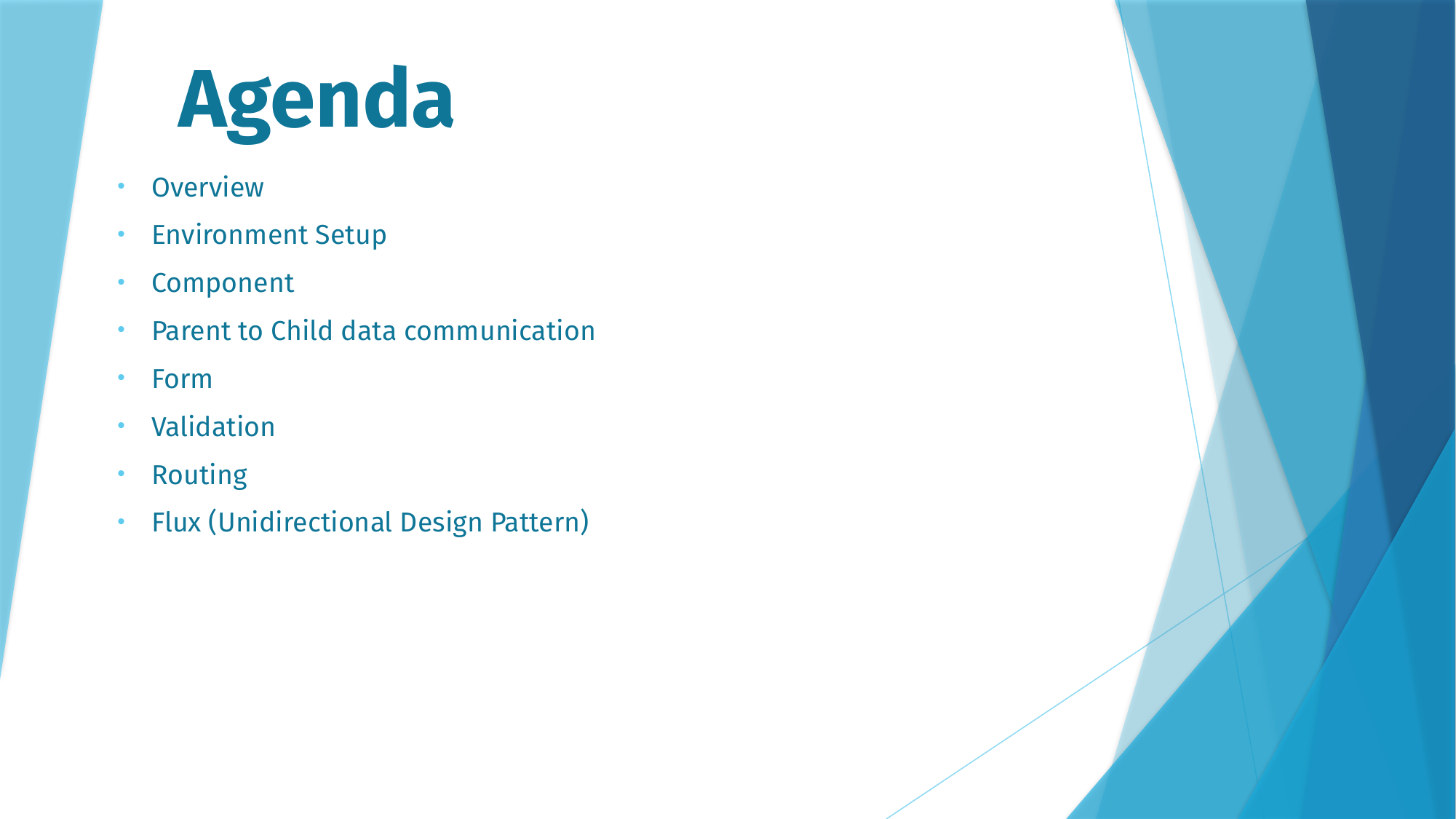

# Agenda
Overview
Environment Setup
Component
Parent to Child data communication
Form
Validation
Routing
Flux (Unidirectional Design Pattern)